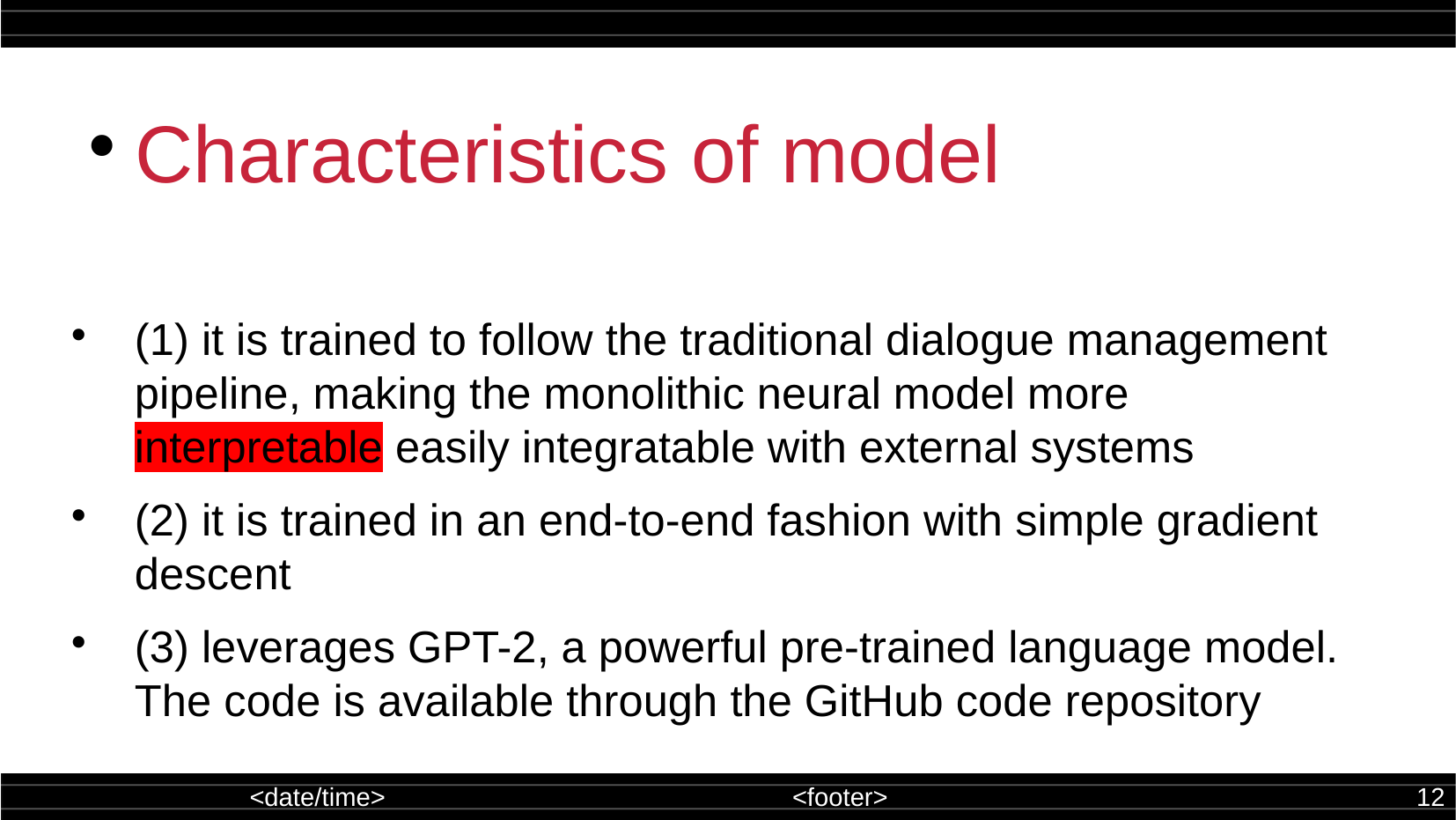

Characteristics of model

(1) it is trained to follow the traditional dialogue management pipeline, making the monolithic neural model more interpretable easily integratable with external systems
(2) it is trained in an end-to-end fashion with simple gradient descent
(3) leverages GPT-2, a powerful pre-trained language model. The code is available through the GitHub code repository